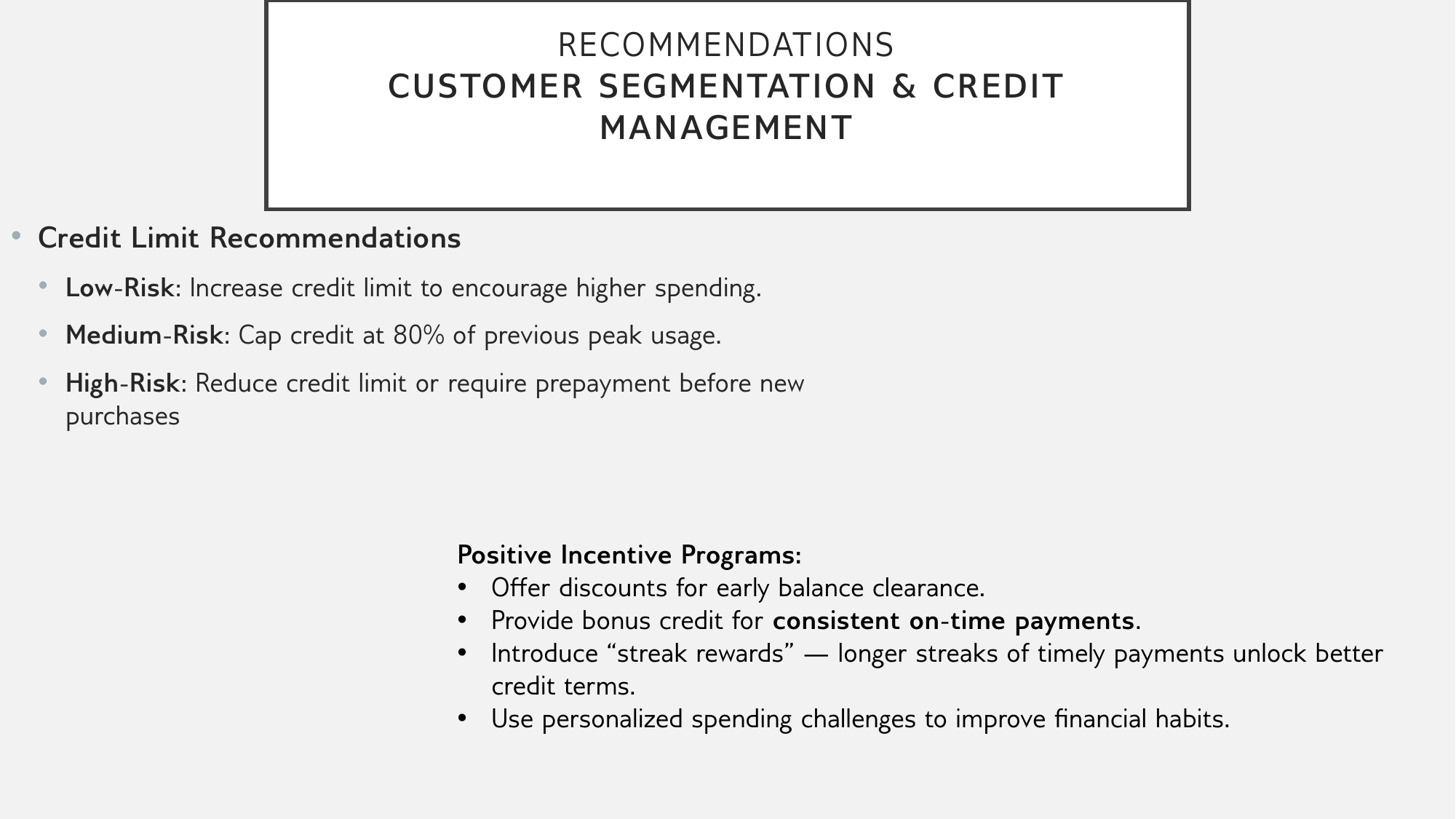

# Recommendations Customer Segmentation & Credit Management
Credit Limit Recommendations
Low-Risk: Increase credit limit to encourage higher spending.
Medium-Risk: Cap credit at 80% of previous peak usage.
High-Risk: Reduce credit limit or require prepayment before new purchases
Positive Incentive Programs:
Offer discounts for early balance clearance.
Provide bonus credit for consistent on-time payments.
Introduce “streak rewards” — longer streaks of timely payments unlock better credit terms.
Use personalized spending challenges to improve financial habits.